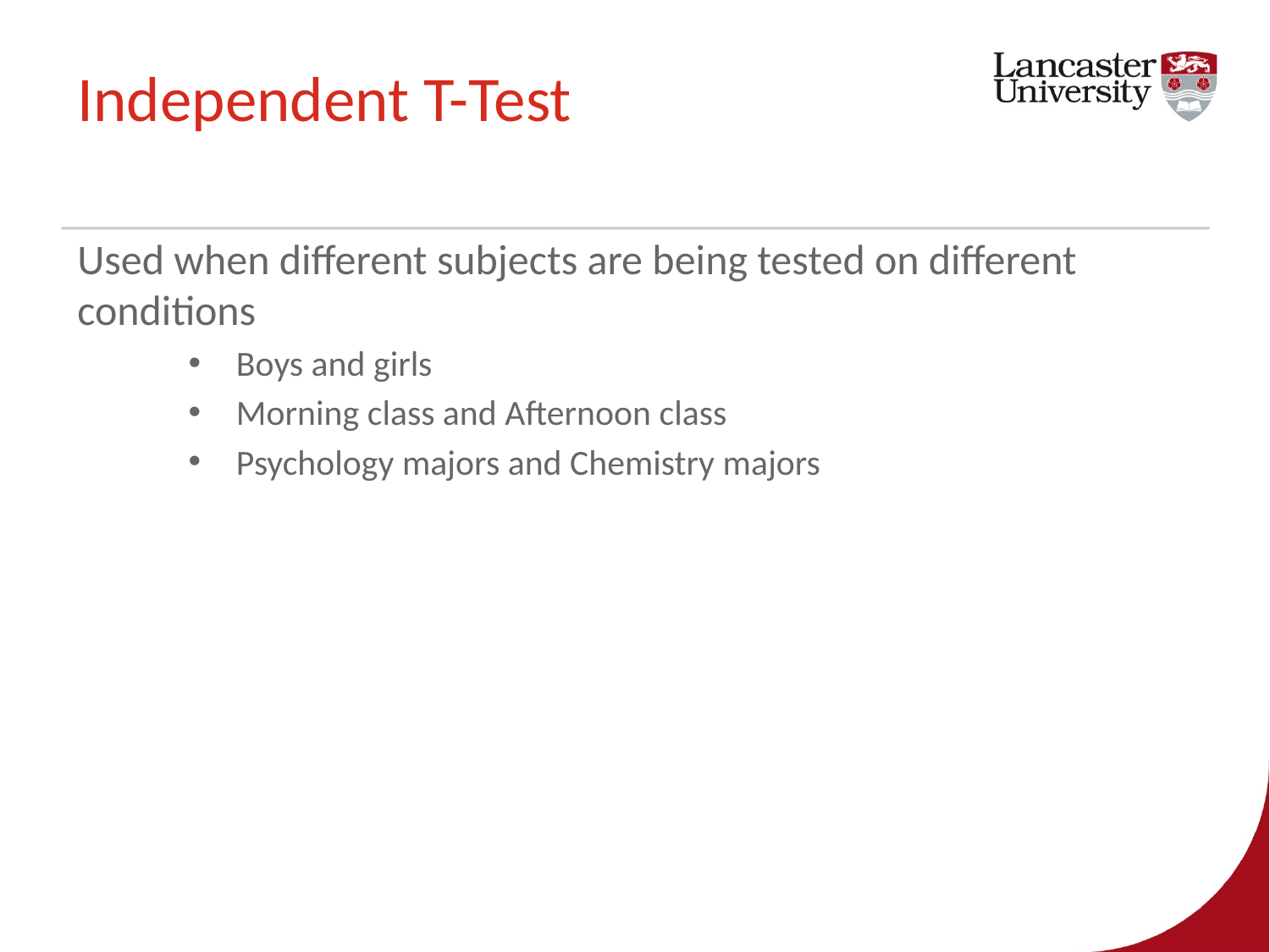

# Independent T-Test
Used when different subjects are being tested on different conditions
Boys and girls
Morning class and Afternoon class
Psychology majors and Chemistry majors